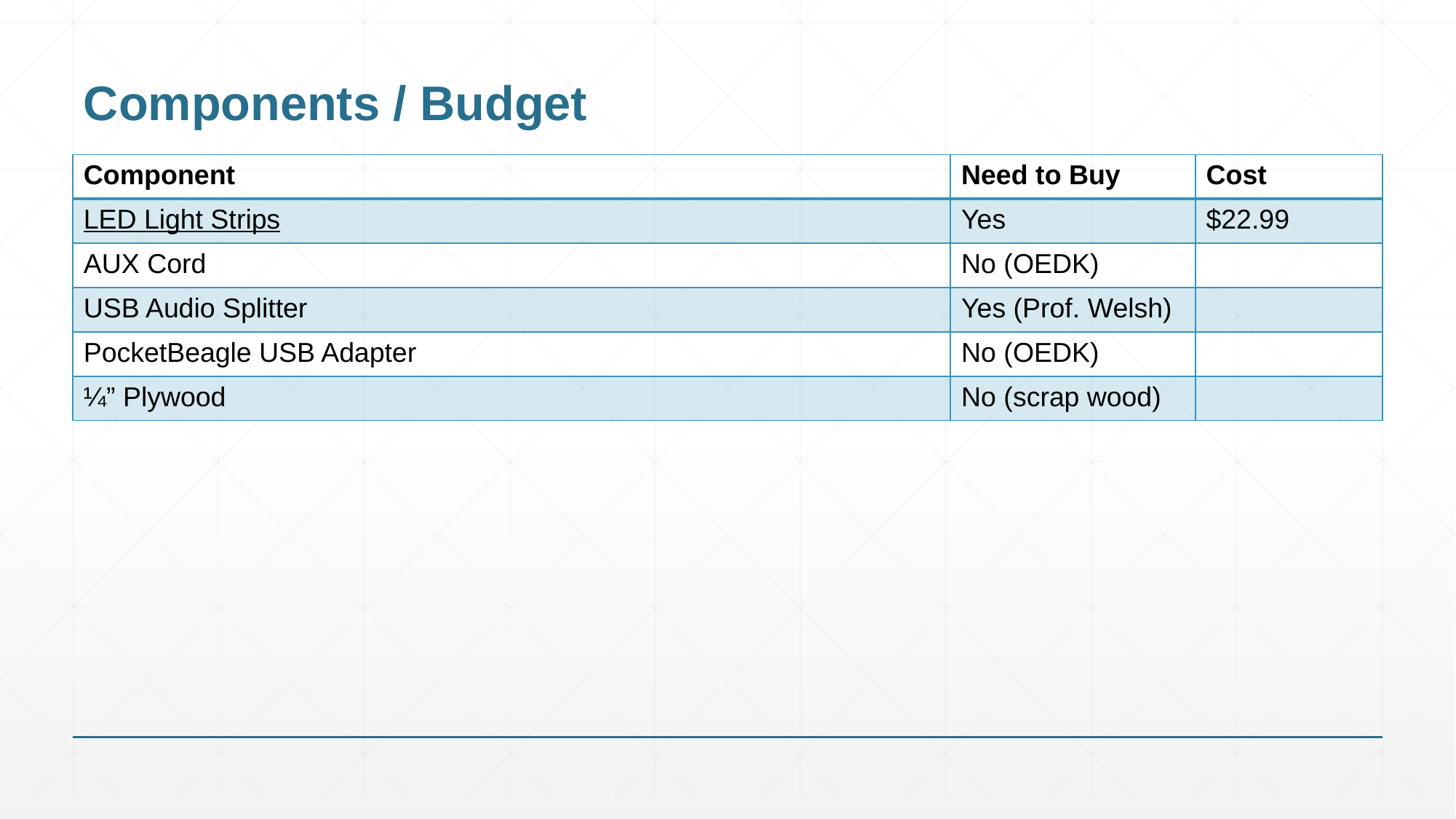

# Components / Budget
| Component | Need to Buy | Cost |
| --- | --- | --- |
| LED Light Strips | Yes | $22.99 |
| AUX Cord | No (OEDK) |  |
| USB Audio Splitter | Yes (Prof. Welsh) |  |
| PocketBeagle USB Adapter | No (OEDK) |  |
| ¼” Plywood | No (scrap wood) |  |